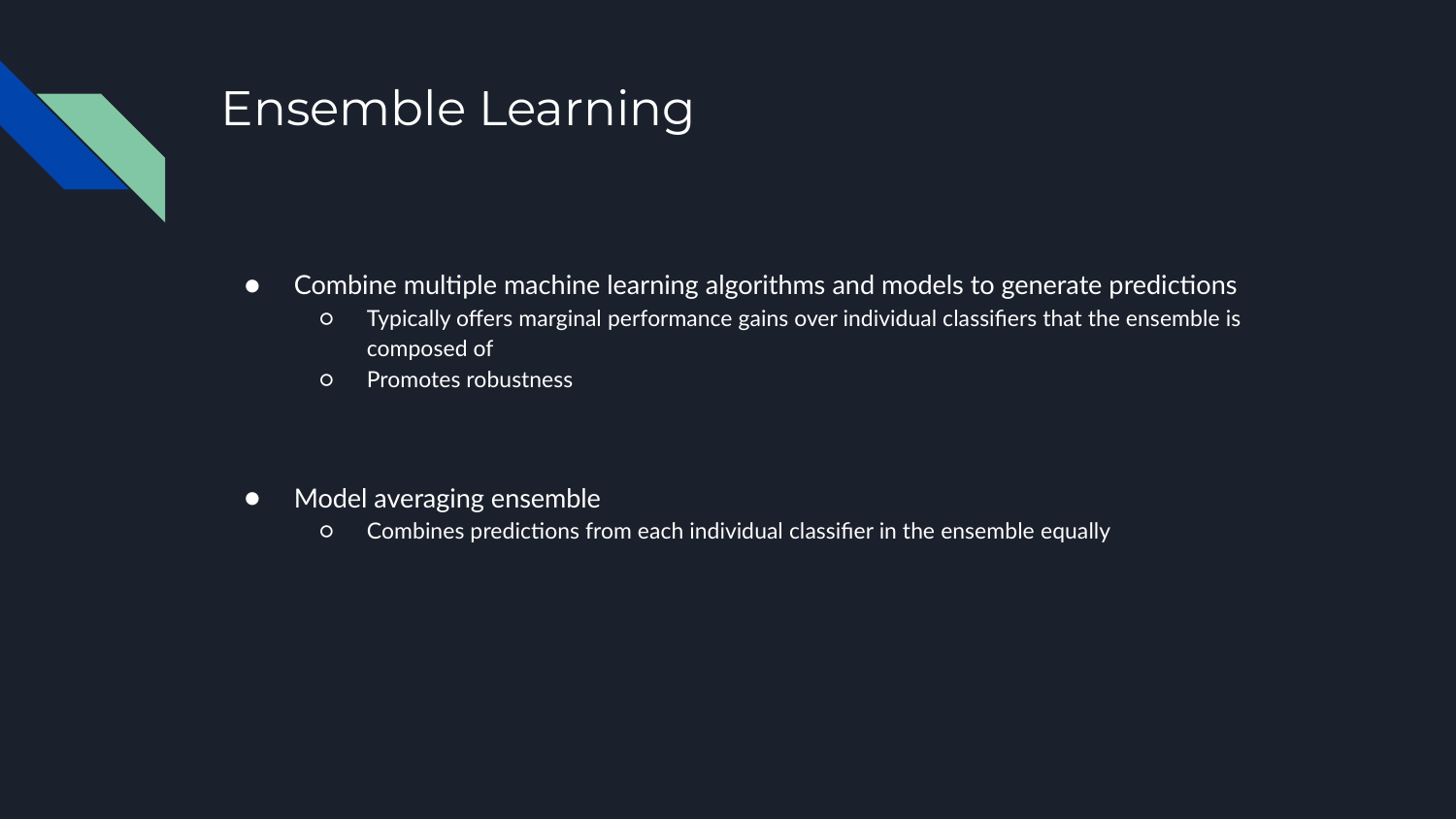

# Ensemble Learning
Combine multiple machine learning algorithms and models to generate predictions
Typically offers marginal performance gains over individual classifiers that the ensemble is composed of
Promotes robustness

Model averaging ensemble
Combines predictions from each individual classifier in the ensemble equally